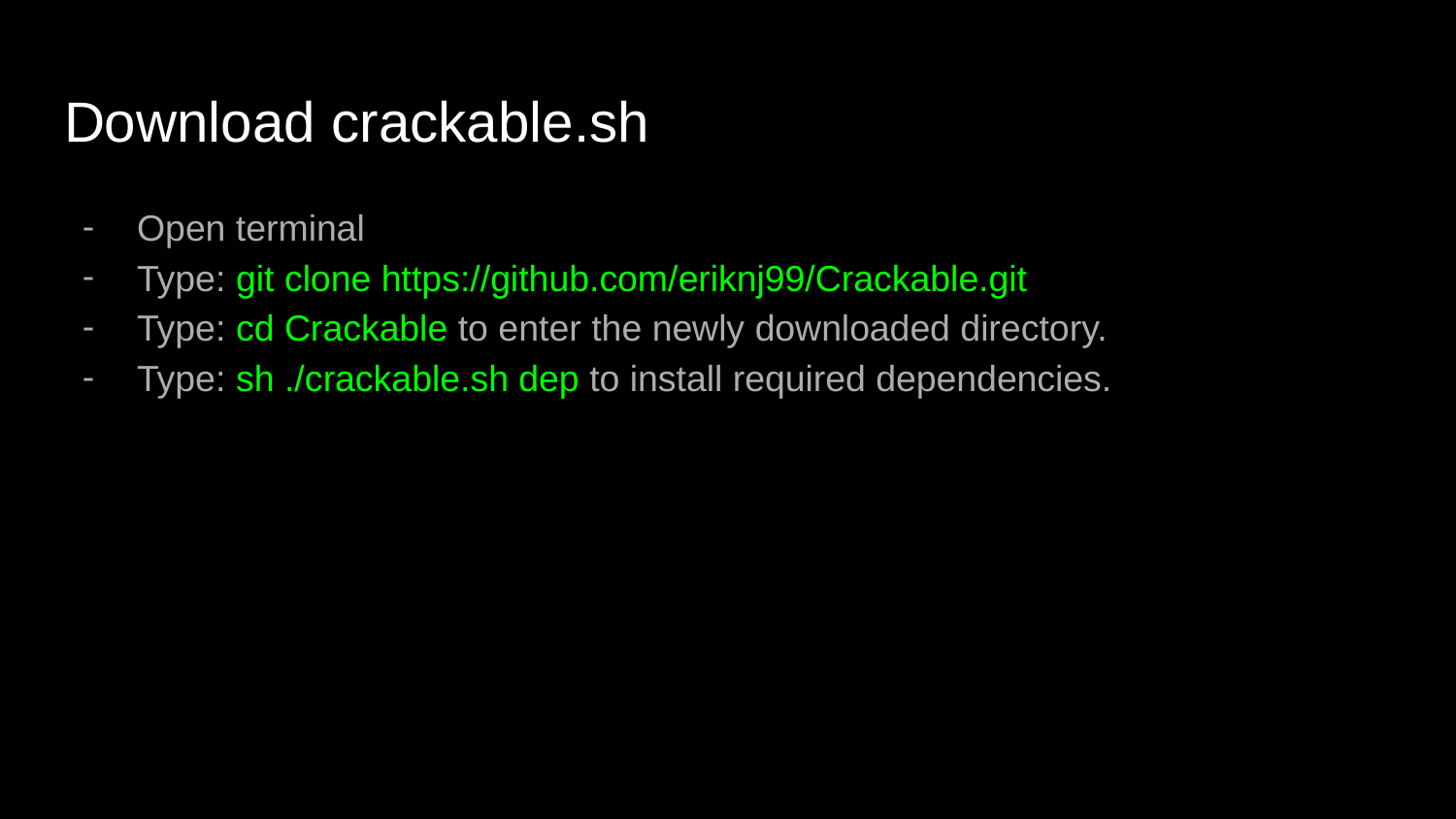

# Download crackable.sh
Open terminal
Type: git clone https://github.com/eriknj99/Crackable.git
Type: cd Crackable to enter the newly downloaded directory.
Type: sh ./crackable.sh dep to install required dependencies.